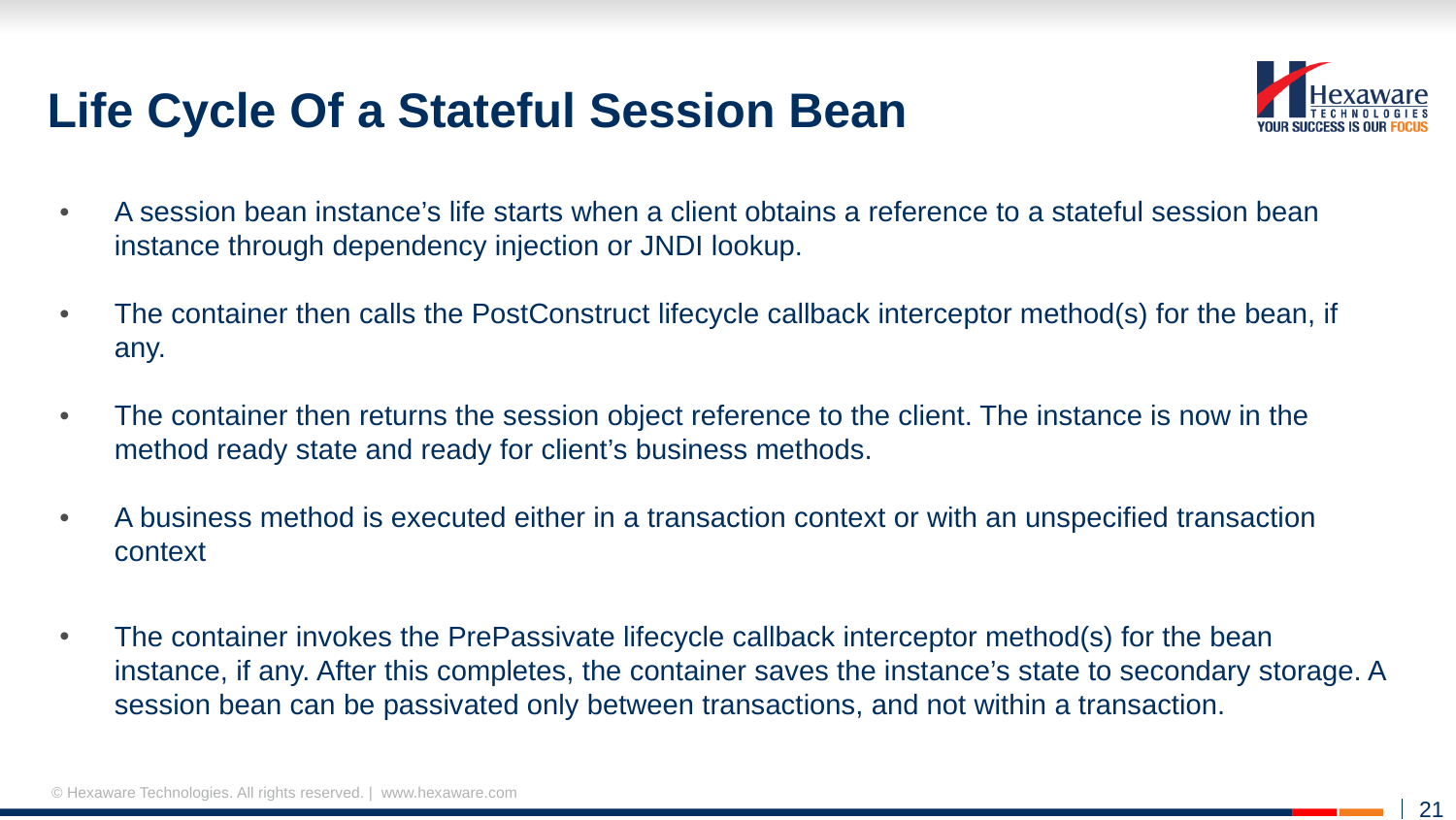

# Life Cycle Of a Stateful Session Bean
A session bean instance’s life starts when a client obtains a reference to a stateful session bean instance through dependency injection or JNDI lookup.

The container then calls the PostConstruct lifecycle callback interceptor method(s) for the bean, if any.

The container then returns the session object reference to the client. The instance is now in the method ready state and ready for client’s business methods.

A business method is executed either in a transaction context or with an unspecified transaction context

The container invokes the PrePassivate lifecycle callback interceptor method(s) for the bean instance, if any. After this completes, the container saves the instance’s state to secondary storage. A session bean can be passivated only between transactions, and not within a transaction.